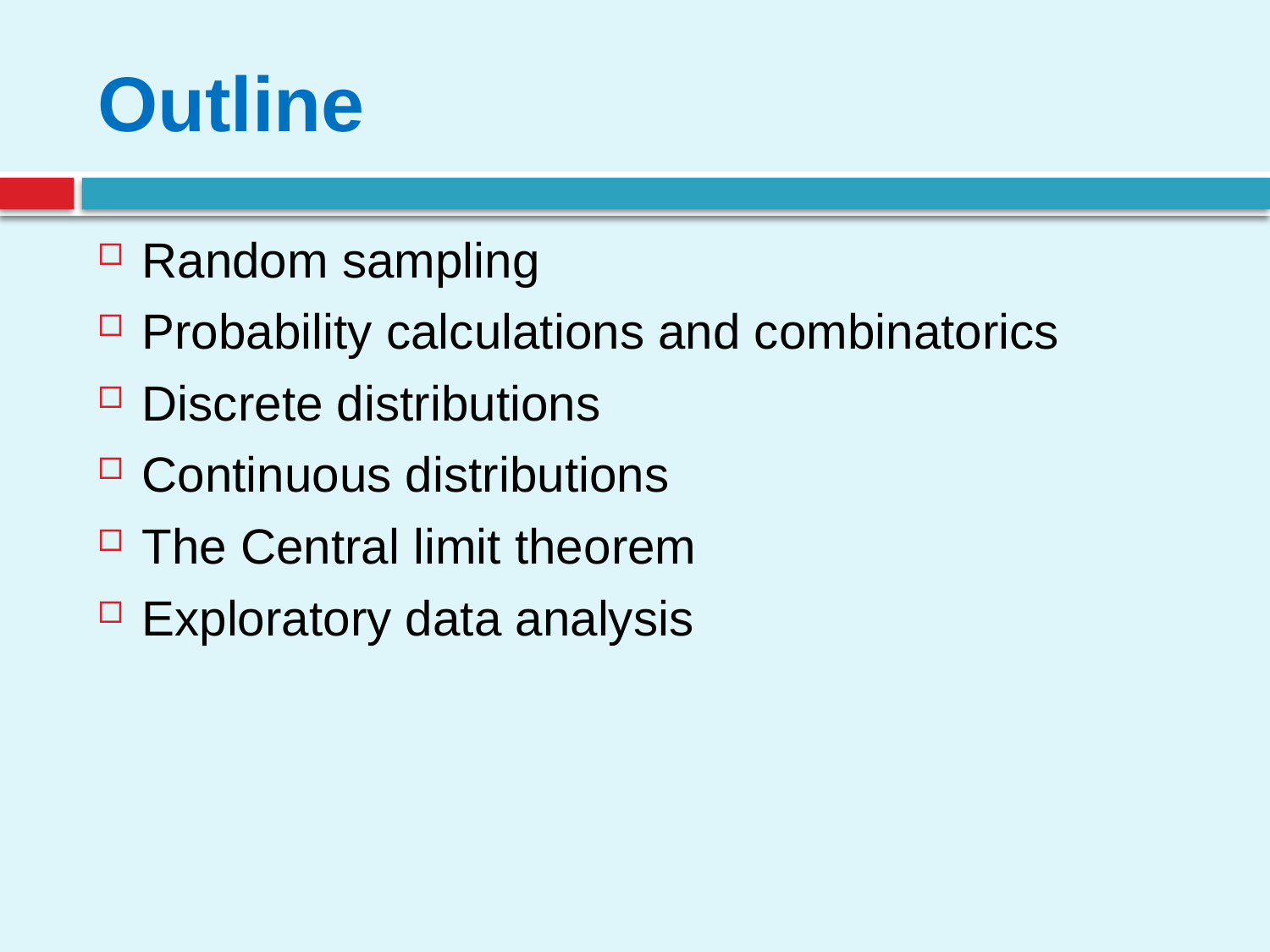

# Outline
Random sampling
Probability calculations and combinatorics
Discrete distributions
Continuous distributions
The Central limit theorem
Exploratory data analysis